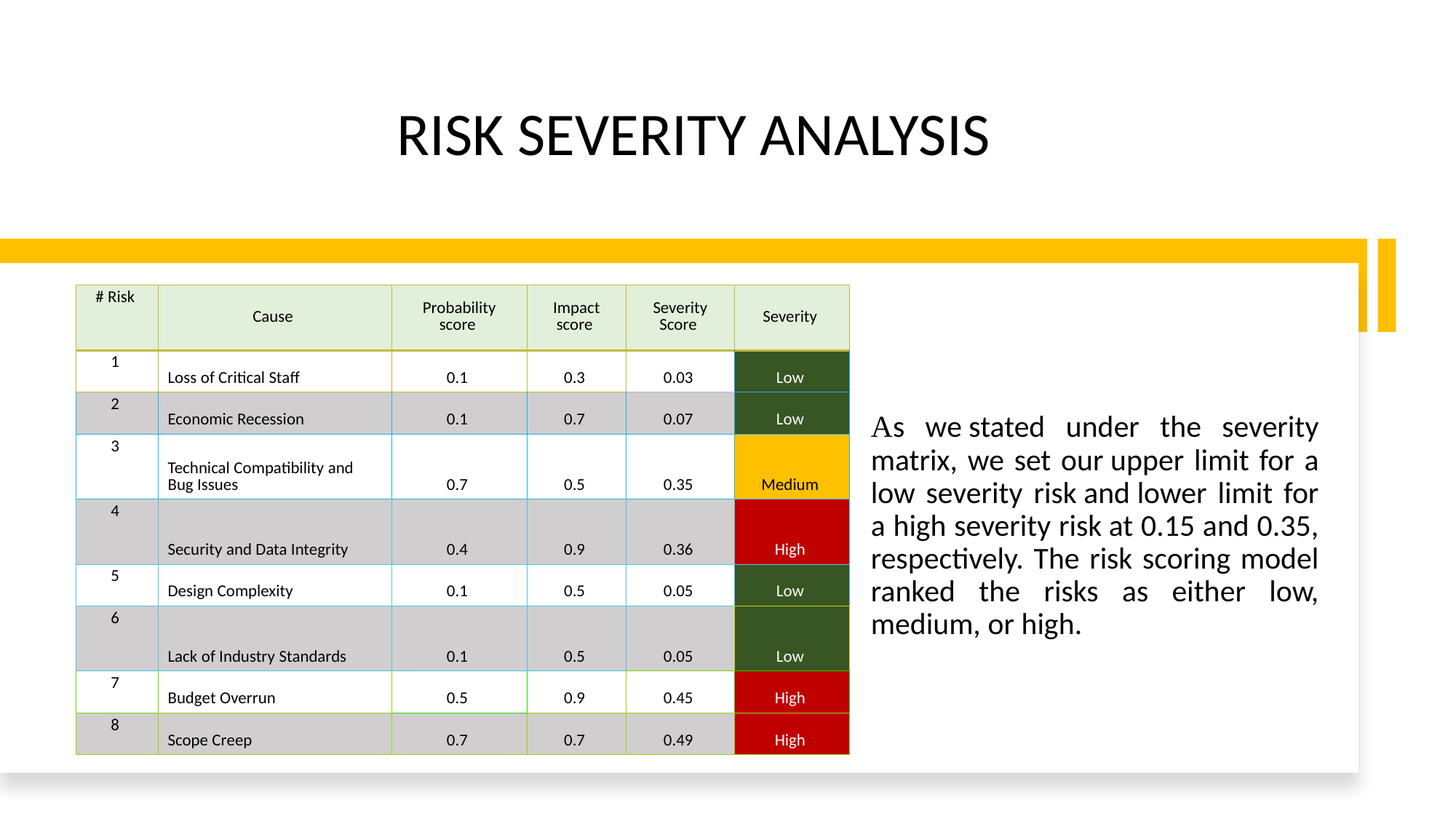

# RISK SEVERITY ANALYSIS

| # Risk | Cause | Probability score | Impact score | Severity Score | Severity |
| --- | --- | --- | --- | --- | --- |
| 1 | Loss of Critical Staff | 0.1 | 0.3 | 0.03 | Low |
| 2 | Economic Recession | 0.1 | 0.7 | 0.07 | Low |
| 3 | Technical Compatibility and Bug Issues | 0.7 | 0.5 | 0.35 | Medium |
| 4 | Security and Data Integrity | 0.4 | 0.9 | 0.36 | High |
| 5 | Design Complexity | 0.1 | 0.5 | 0.05 | Low |
| 6 | Lack of Industry Standards | 0.1 | 0.5 | 0.05 | Low |
| 7 | Budget Overrun | 0.5 | 0.9 | 0.45 | High |
| 8 | Scope Creep | 0.7 | 0.7 | 0.49 | High |
As we stated under the severity matrix, we set our upper limit for a low severity risk and lower limit for a high severity risk at 0.15 and 0.35, respectively. The risk scoring model ranked the risks as either low, medium, or high.